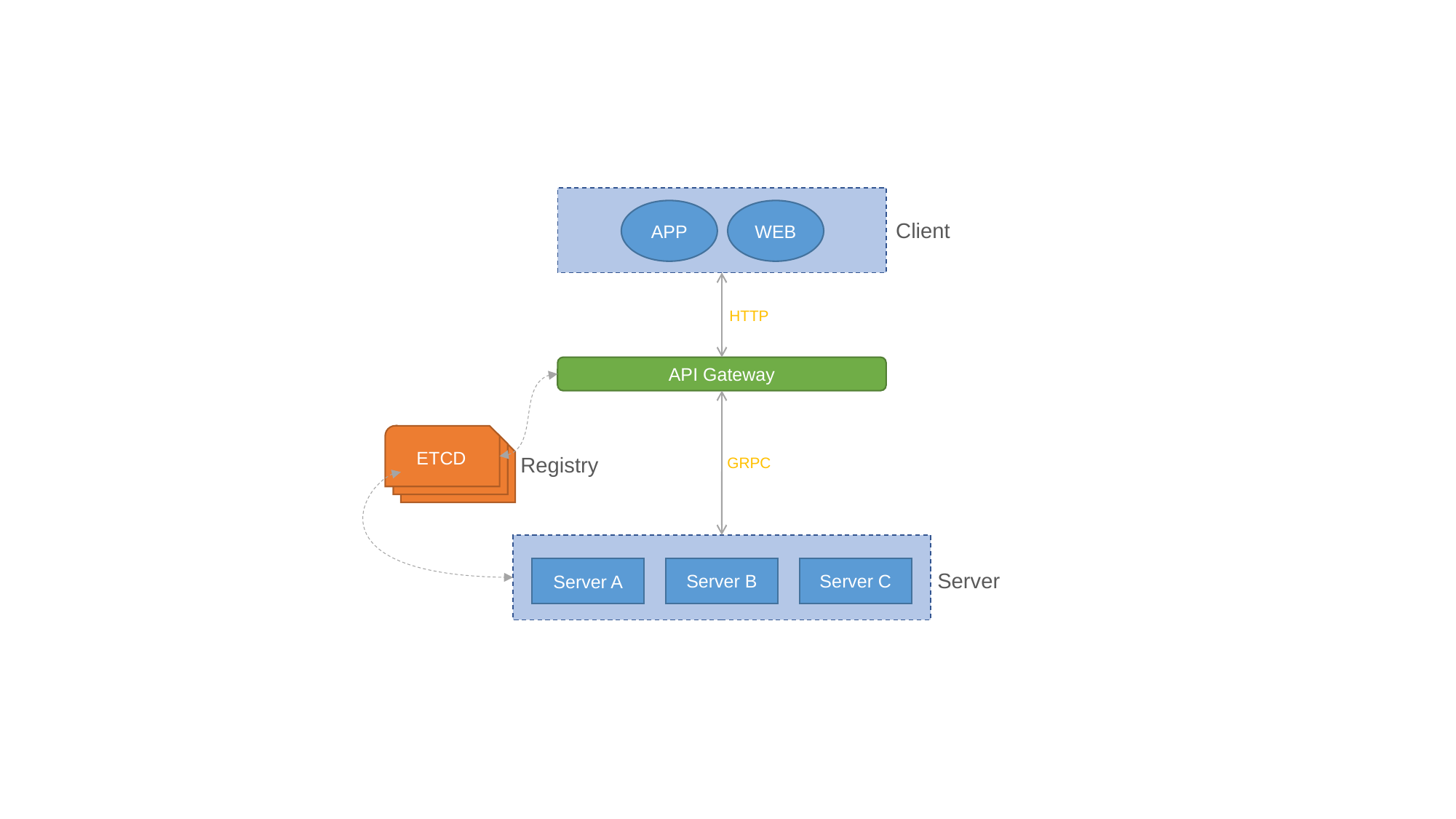

APP
WEB
Client
HTTP
API Gateway
ETCD
ETCD
ETCD
Registry
GRPC

Server B
Server C
Server A
Server